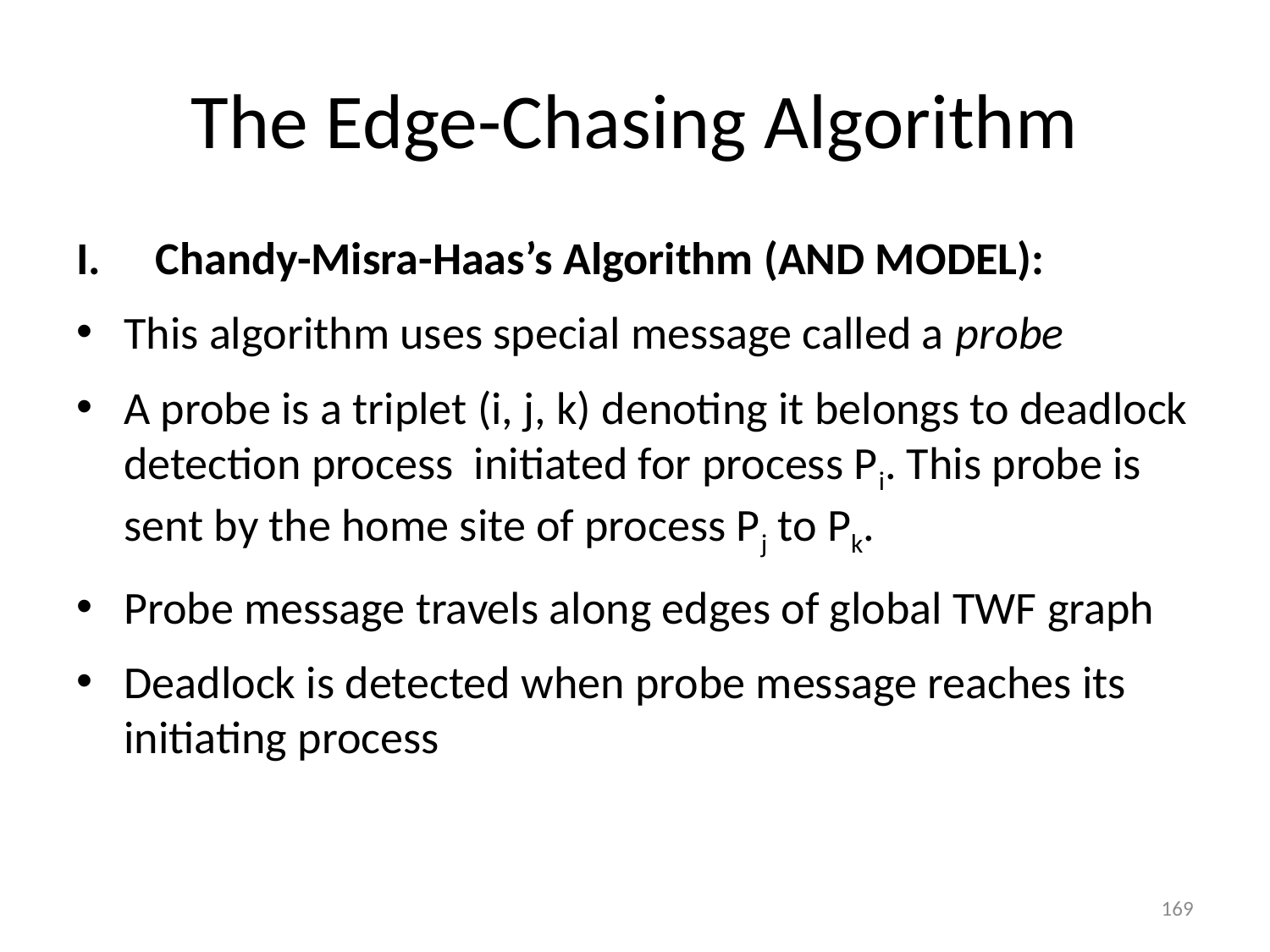

# The Edge-Chasing Algorithm
Chandy-Misra-Haas’s Algorithm (AND MODEL):
This algorithm uses special message called a probe
A probe is a triplet (i, j, k) denoting it belongs to deadlock detection process  initiated for process Pi. This probe is sent by the home site of process Pj to Pk.
Probe message travels along edges of global TWF graph
Deadlock is detected when probe message reaches its initiating process

169